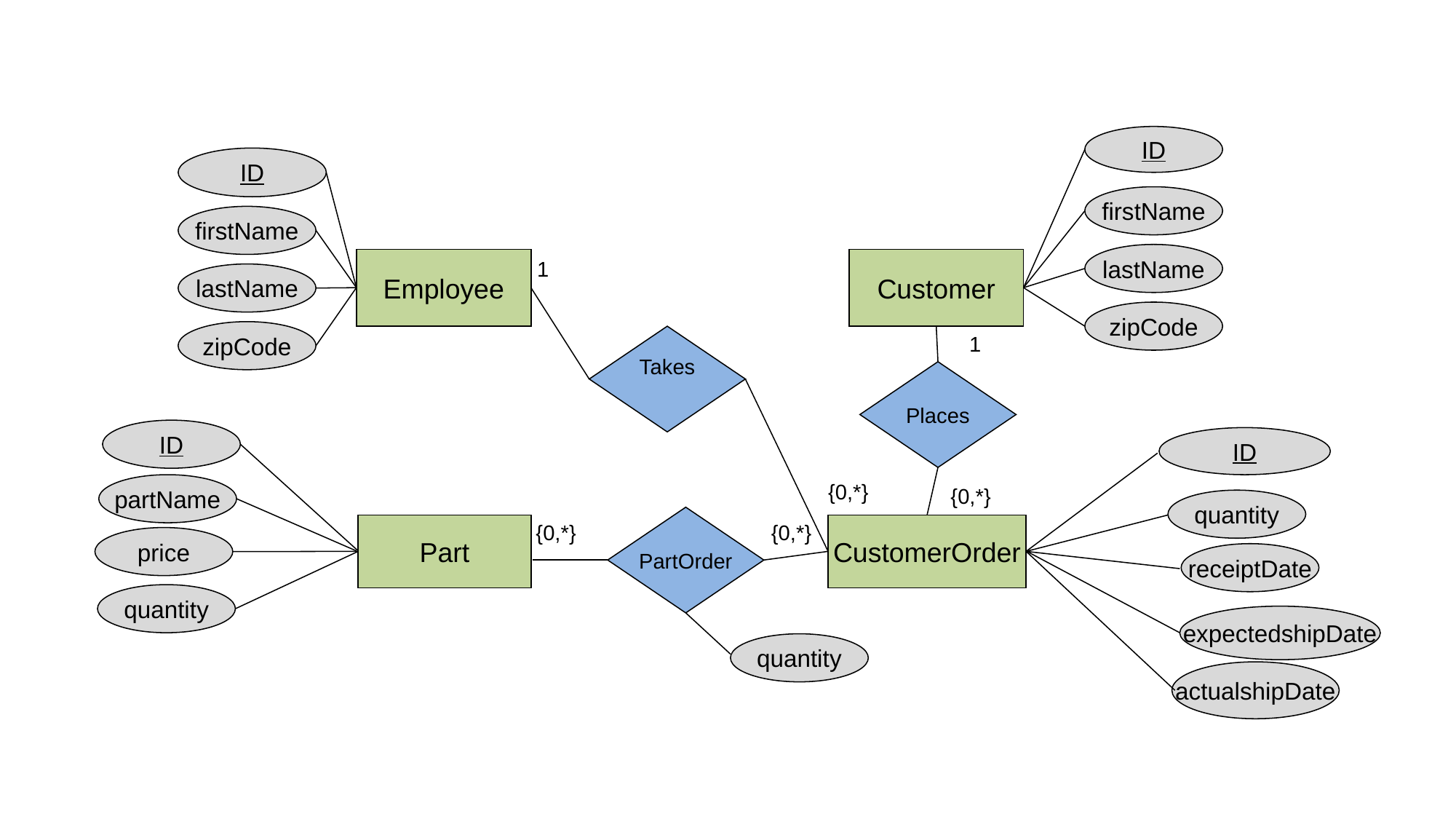

ID

ID
firstName
firstName
lastName
Employee
Customer
1
lastName
zipCode
zipCode
1
Takes

Places
ID
ID
{0,*}
partName
{0,*}
quantity
PartOrder
{0,*}
{0,*}
Part
CustomerOrder
price
receiptDate
quantity
expectedshipDate
quantity
actualshipDate